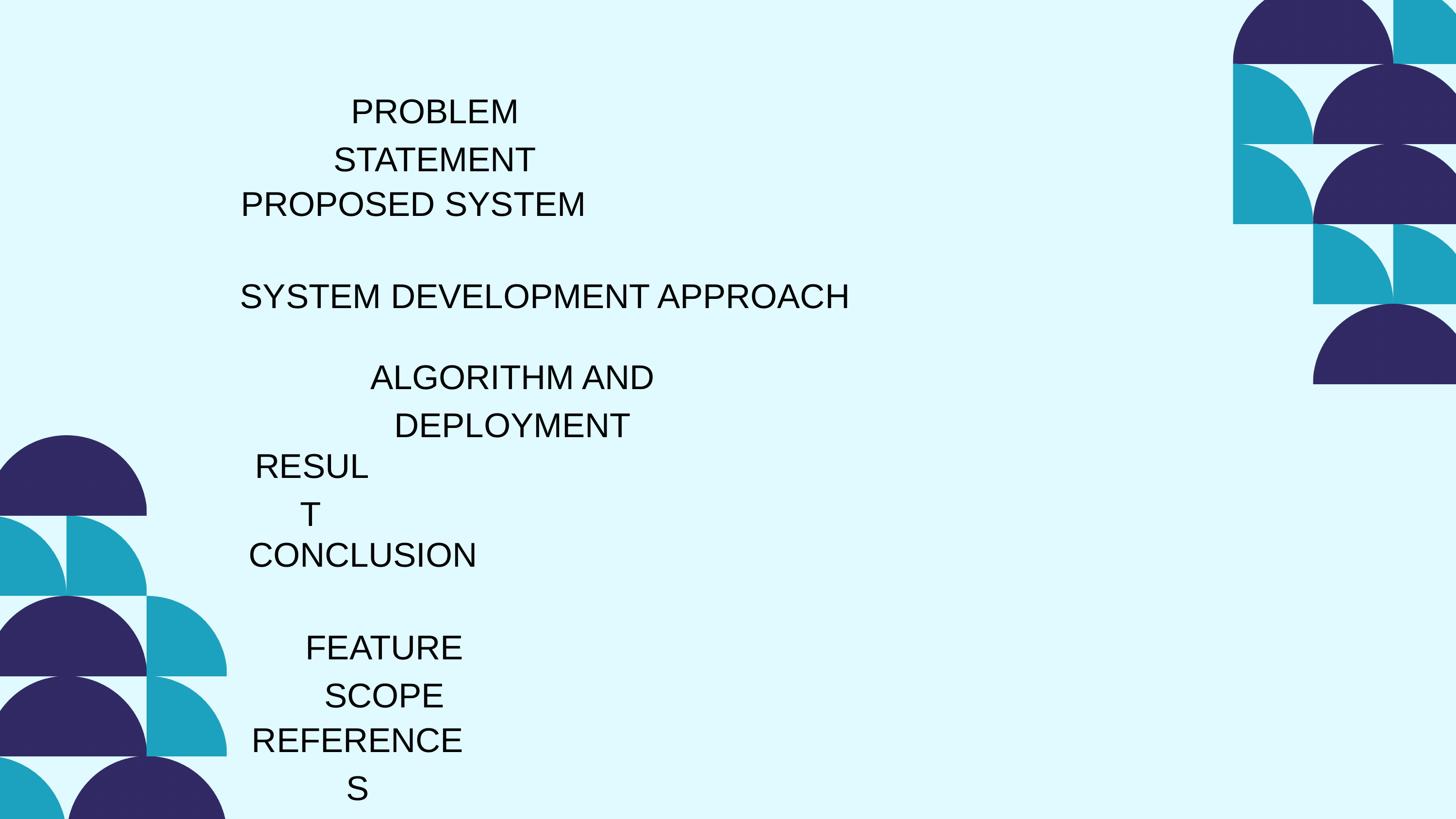

PROBLEM STATEMENT

PROPOSED SYSTEM

SYSTEM DEVELOPMENT APPROACH

ALGORITHM AND DEPLOYMENT

RESULT

CONCLUSION

FEATURE SCOPE

REFERENCES